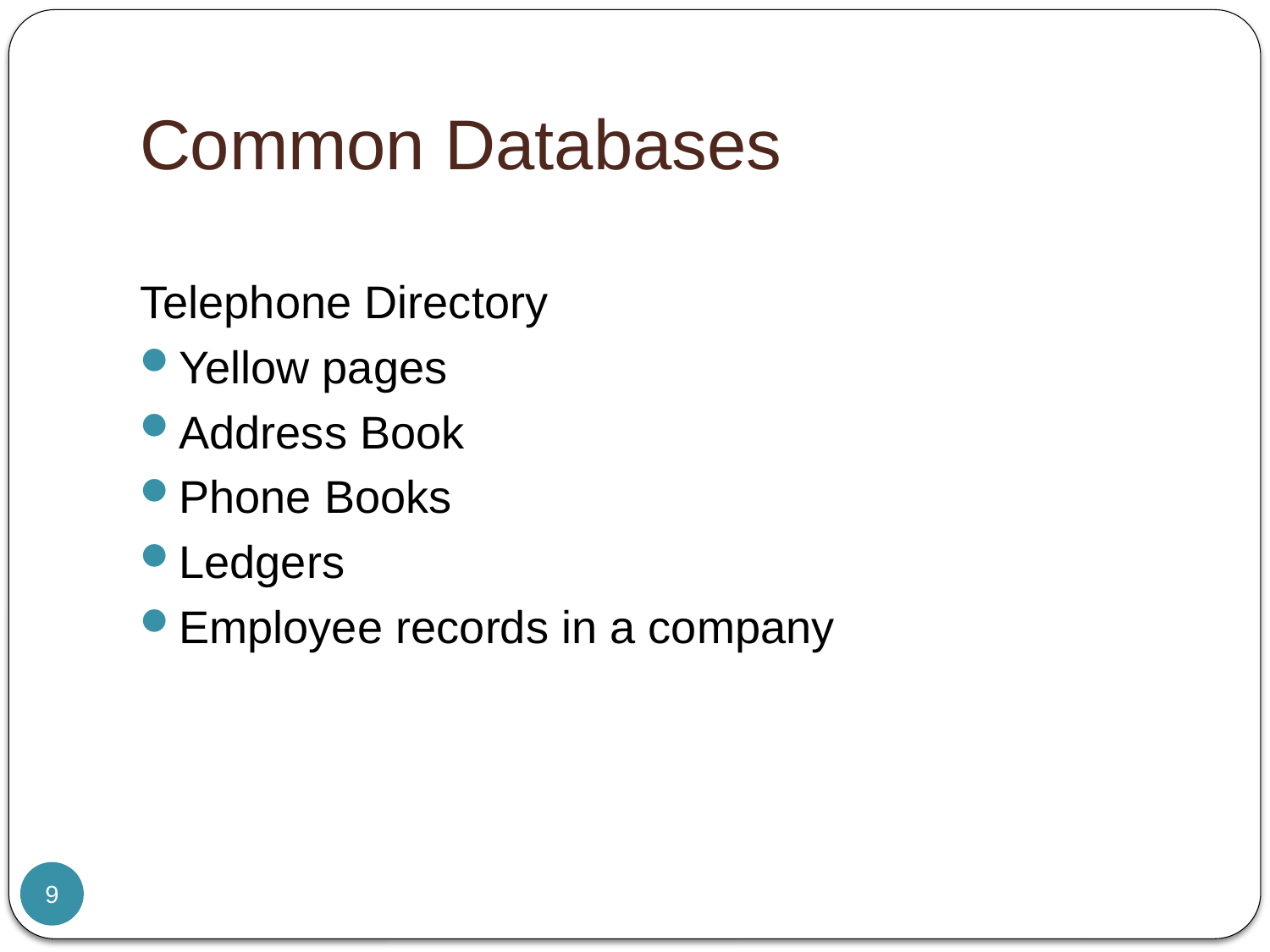

# Common Databases

Telephone Directory
Yellow pages
Address Book
Phone Books
Ledgers
Employee records in a company

9